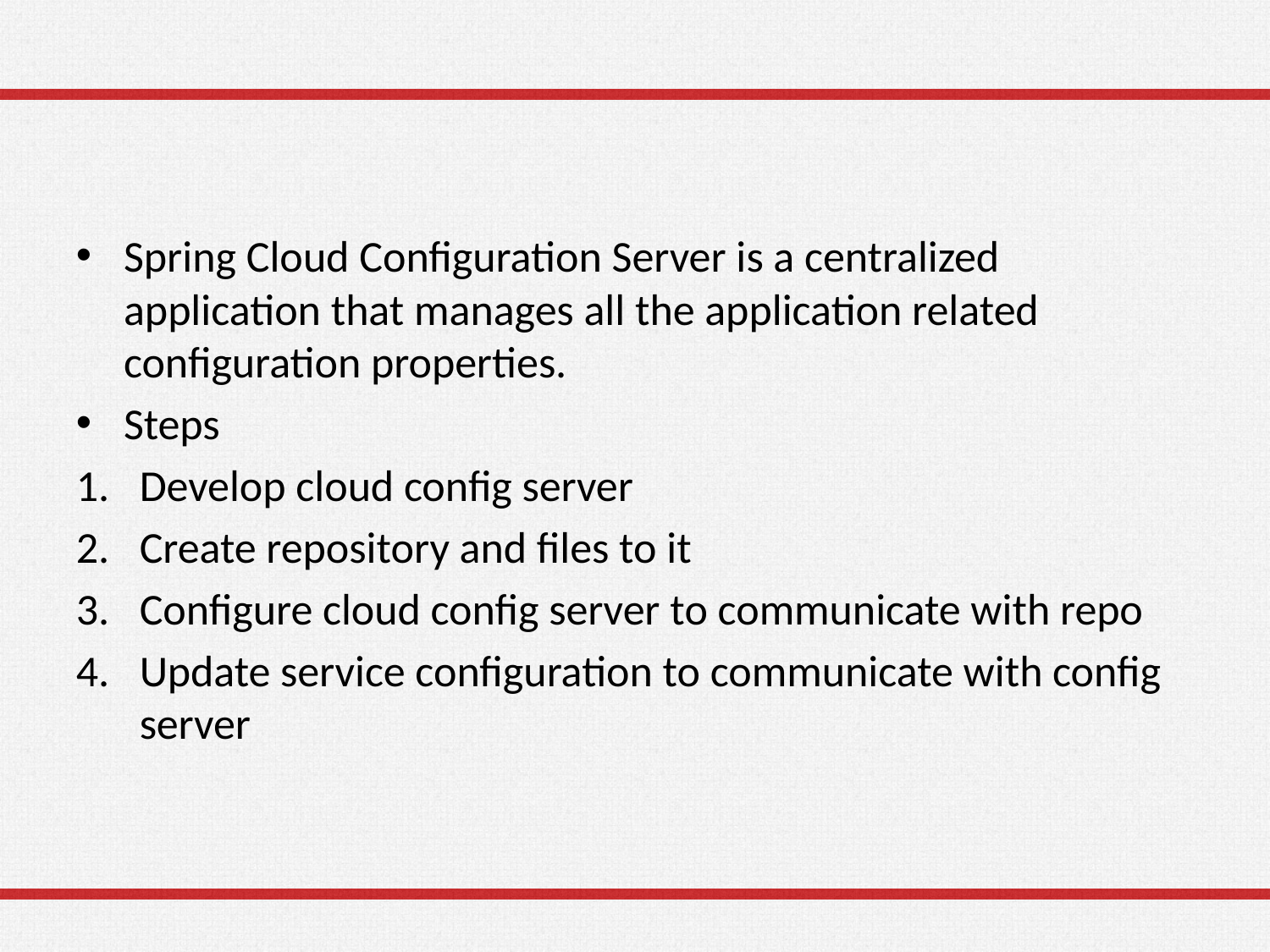

#
Spring Cloud Configuration Server is a centralized application that manages all the application related configuration properties.
Steps
Develop cloud config server
Create repository and files to it
Configure cloud config server to communicate with repo
Update service configuration to communicate with config server
56